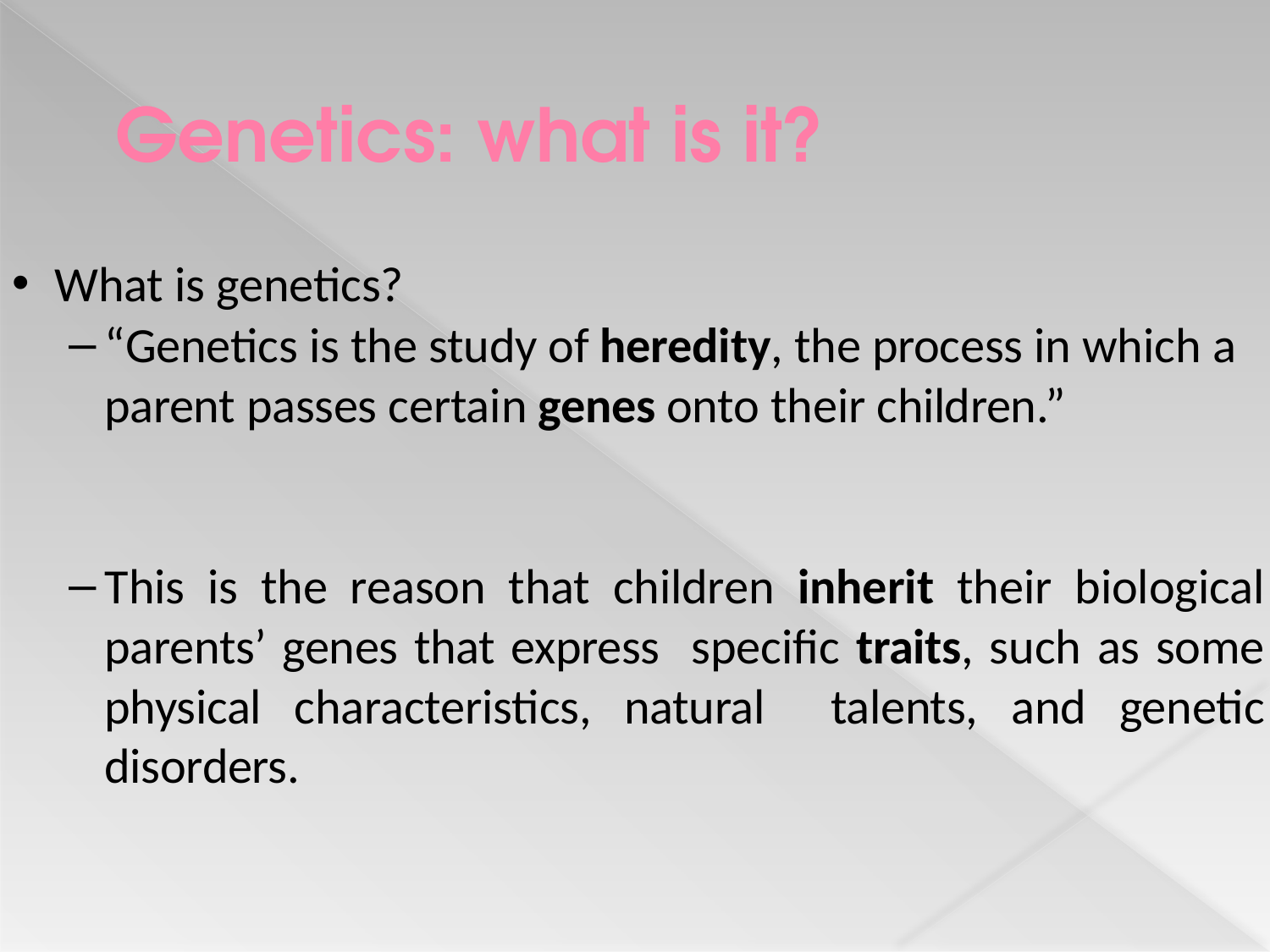

# Genetics: what is it?

What is genetics?
“Genetics is the study of heredity, the process in which a  parent passes certain genes onto their children.”

This is the reason that children inherit their biological parents’ genes that express  specific traits, such as some physical characteristics, natural  talents, and genetic disorders.